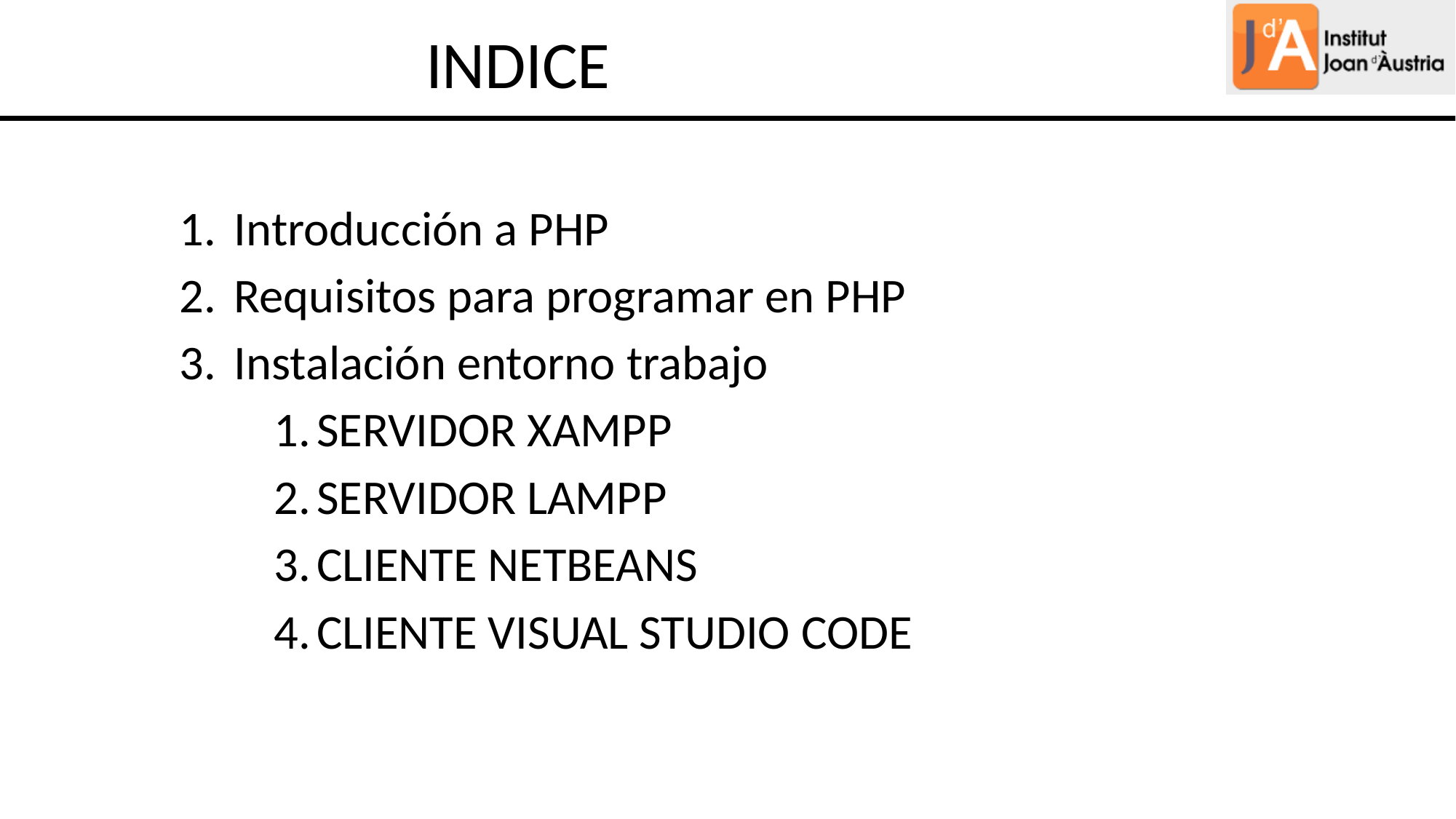

# INDICE
Introducción a PHP
Requisitos para programar en PHP
Instalación entorno trabajo
SERVIDOR XAMPP
SERVIDOR LAMPP
CLIENTE NETBEANS
CLIENTE VISUAL STUDIO CODE